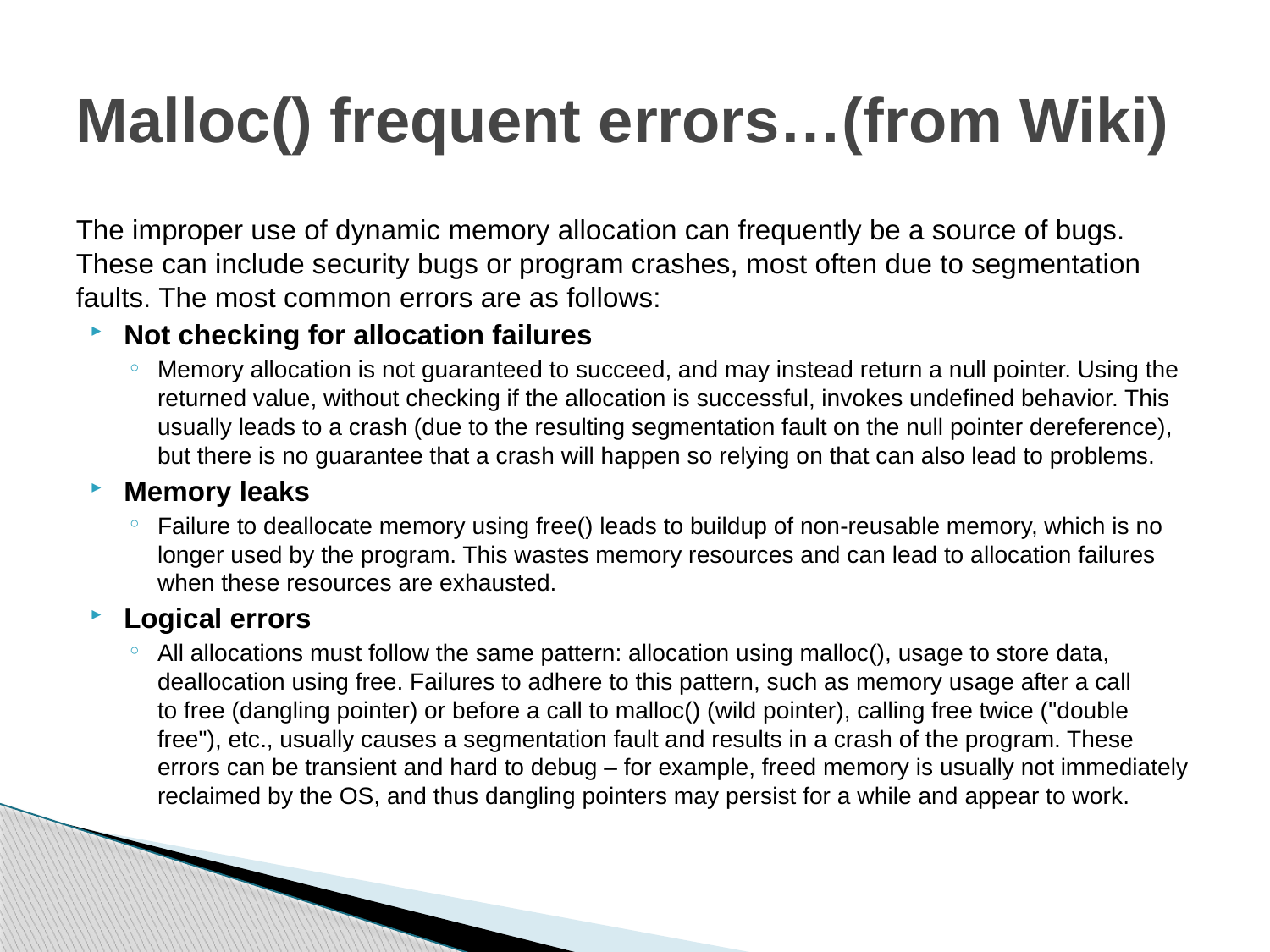

# Malloc() frequent errors…(from Wiki)
The improper use of dynamic memory allocation can frequently be a source of bugs. These can include security bugs or program crashes, most often due to segmentation faults. The most common errors are as follows:
Not checking for allocation failures
Memory allocation is not guaranteed to succeed, and may instead return a null pointer. Using the returned value, without checking if the allocation is successful, invokes undefined behavior. This usually leads to a crash (due to the resulting segmentation fault on the null pointer dereference), but there is no guarantee that a crash will happen so relying on that can also lead to problems.
Memory leaks
Failure to deallocate memory using free() leads to buildup of non-reusable memory, which is no longer used by the program. This wastes memory resources and can lead to allocation failures when these resources are exhausted.
Logical errors
All allocations must follow the same pattern: allocation using malloc(), usage to store data, deallocation using free. Failures to adhere to this pattern, such as memory usage after a call to free (dangling pointer) or before a call to malloc() (wild pointer), calling free twice ("double free"), etc., usually causes a segmentation fault and results in a crash of the program. These errors can be transient and hard to debug – for example, freed memory is usually not immediately reclaimed by the OS, and thus dangling pointers may persist for a while and appear to work.